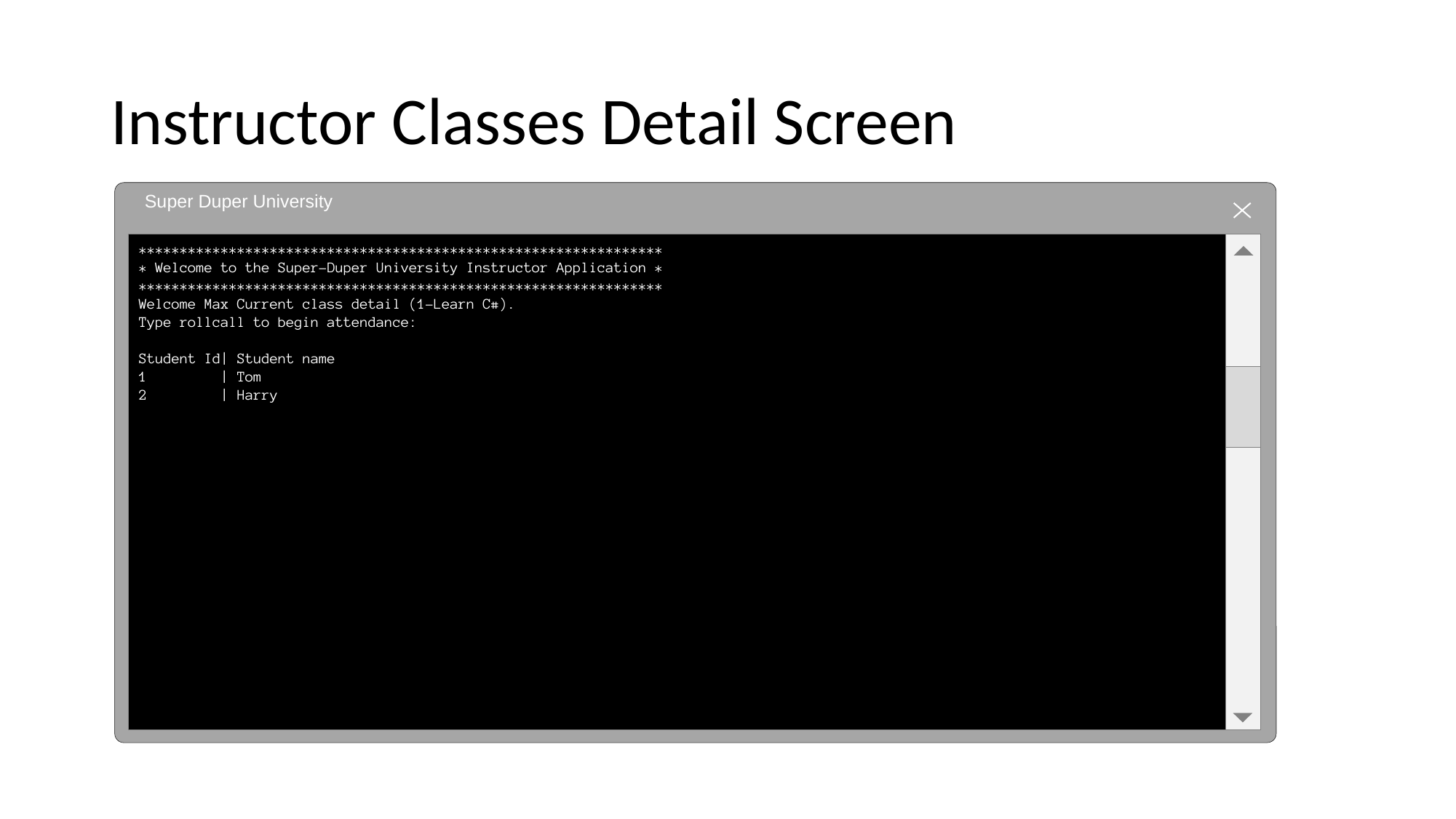

# Instructor Classes Detail Screen
Super Duper University
****************************************************************
* Welcome to the Super-Duper University Instructor Application *
****************************************************************
Welcome Max Current class detail (1-Learn C#).
Type rollcall to begin attendance:

Student Id| Student name
1         | Tom
2         | Harry